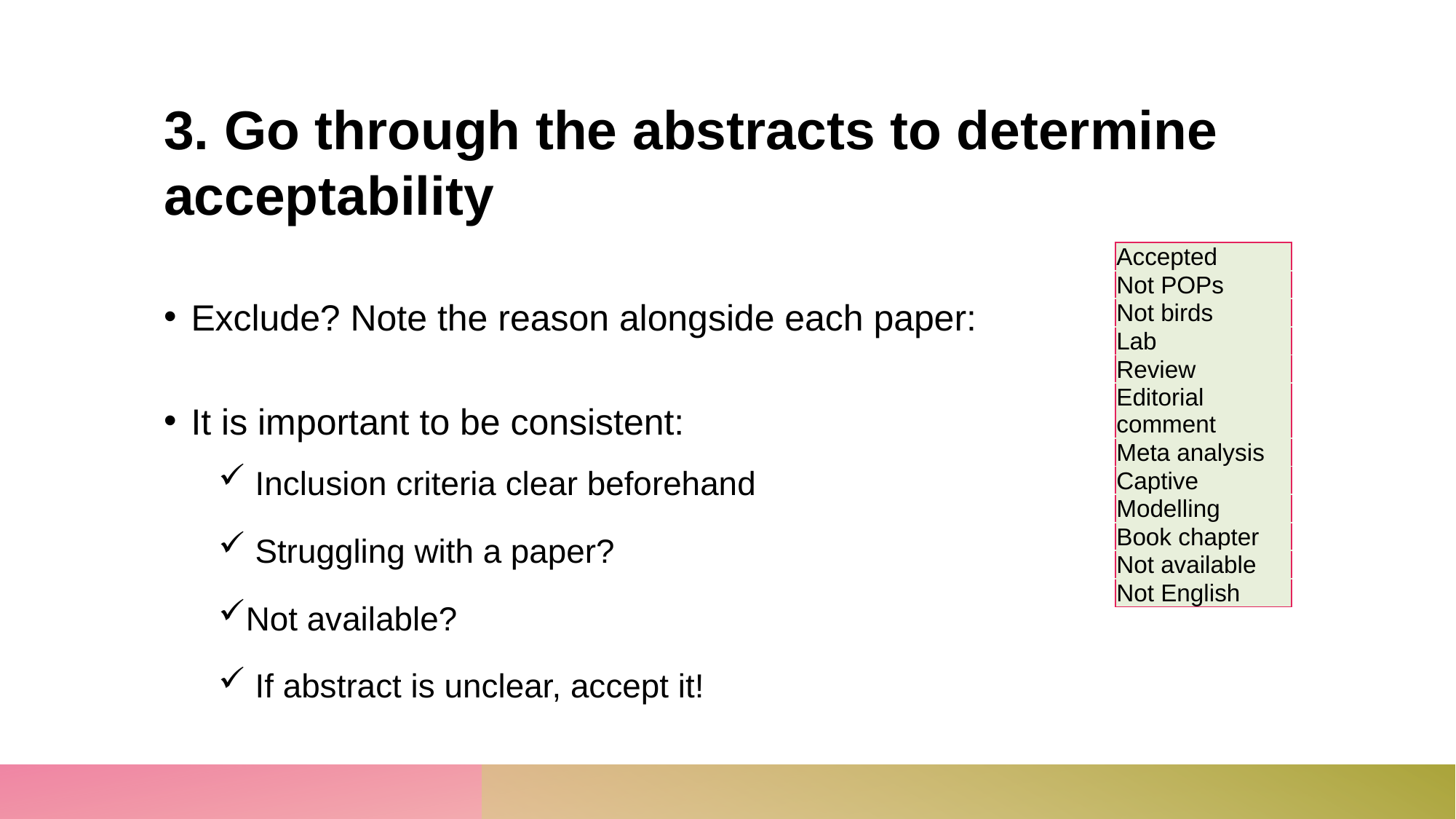

# 3. Go through the abstracts to determine acceptability
| Accepted |
| --- |
| Not POPs |
| Not birds |
| Lab |
| Review |
| Editorial comment |
| Meta analysis |
| Captive |
| Modelling |
| Book chapter |
| Not available |
| Not English |
Exclude? Note the reason alongside each paper:

It is important to be consistent:
 Inclusion criteria clear beforehand
 Struggling with a paper?
Not available?
 If abstract is unclear, accept it!